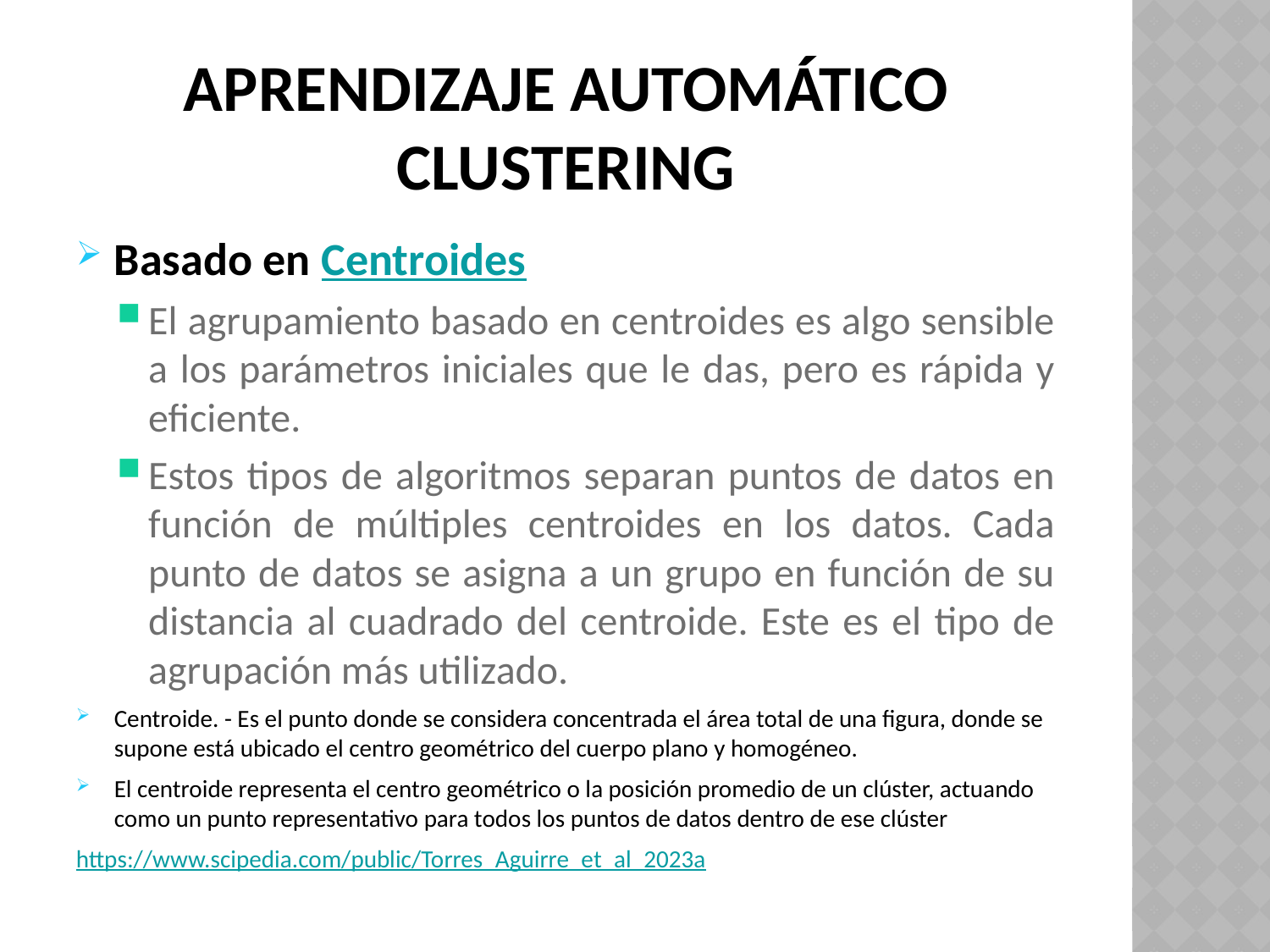

# APRENDIZAJE AUTOMÁTICO clustering
Basado en Centroides
El agrupamiento basado en centroides es algo sensible a los parámetros iniciales que le das, pero es rápida y eficiente.
Estos tipos de algoritmos separan puntos de datos en función de múltiples centroides en los datos. Cada punto de datos se asigna a un grupo en función de su distancia al cuadrado del centroide. Este es el tipo de agrupación más utilizado.
Centroide. - Es el punto donde se considera concentrada el área total de una figura, donde se supone está ubicado el centro geométrico del cuerpo plano y homogéneo.
El centroide representa el centro geométrico o la posición promedio de un clúster, actuando como un punto representativo para todos los puntos de datos dentro de ese clúster
https://www.scipedia.com/public/Torres_Aguirre_et_al_2023a